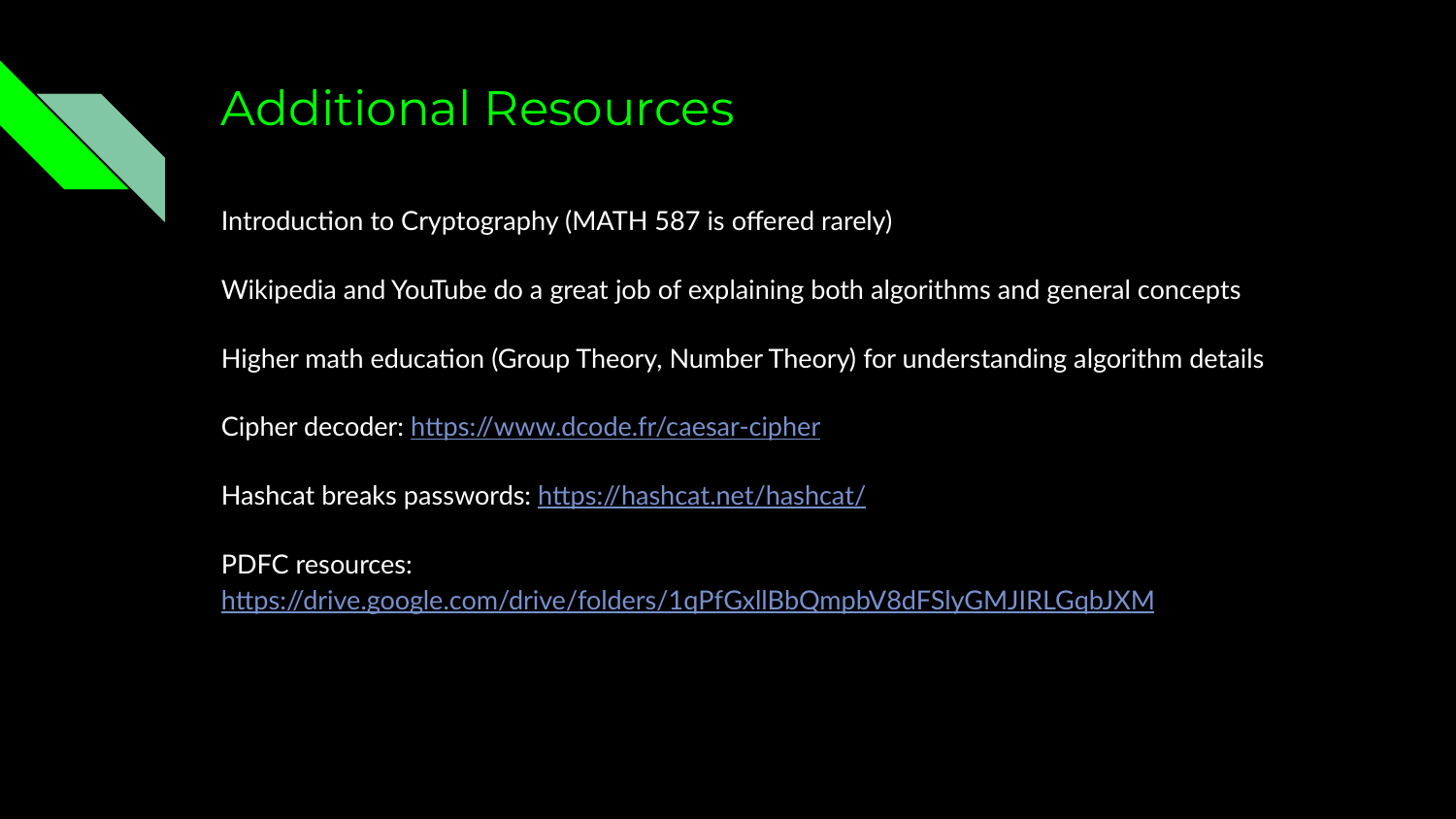

# Additional Resources
Introduction to Cryptography (MATH 587 is offered rarely)
Wikipedia and YouTube do a great job of explaining both algorithms and general concepts
Higher math education (Group Theory, Number Theory) for understanding algorithm details
Cipher decoder: https://www.dcode.fr/caesar-cipher
Hashcat breaks passwords: https://hashcat.net/hashcat/
PDFC resources: https://drive.google.com/drive/folders/1qPfGxllBbQmpbV8dFSlyGMJIRLGqbJXM